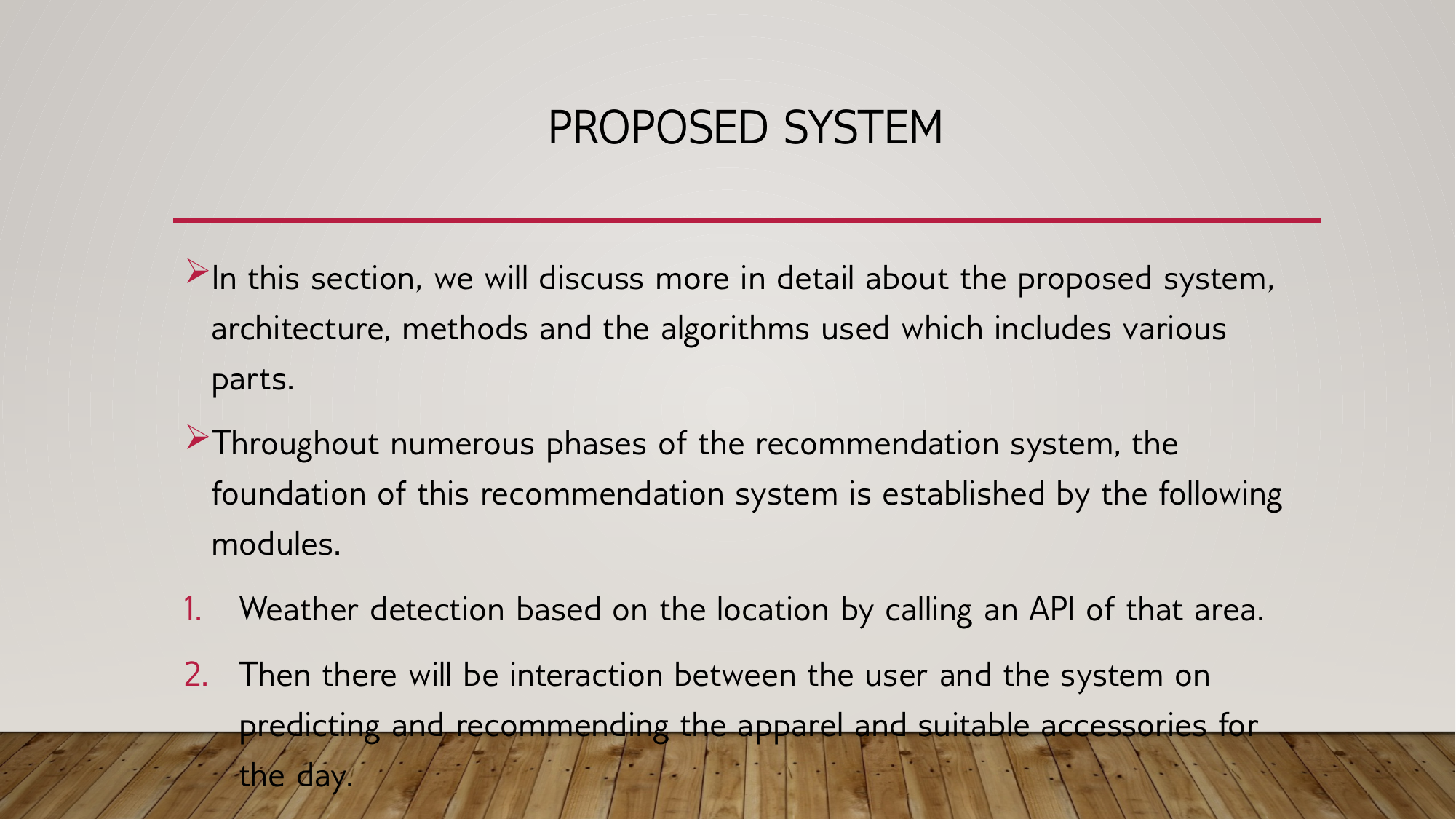

# Proposed system
In this section, we will discuss more in detail about the proposed system, architecture, methods and the algorithms used which includes various parts.
Throughout numerous phases of the recommendation system, the foundation of this recommendation system is established by the following modules.
Weather detection based on the location by calling an API of that area.
Then there will be interaction between the user and the system on predicting and recommending the apparel and suitable accessories for the day.